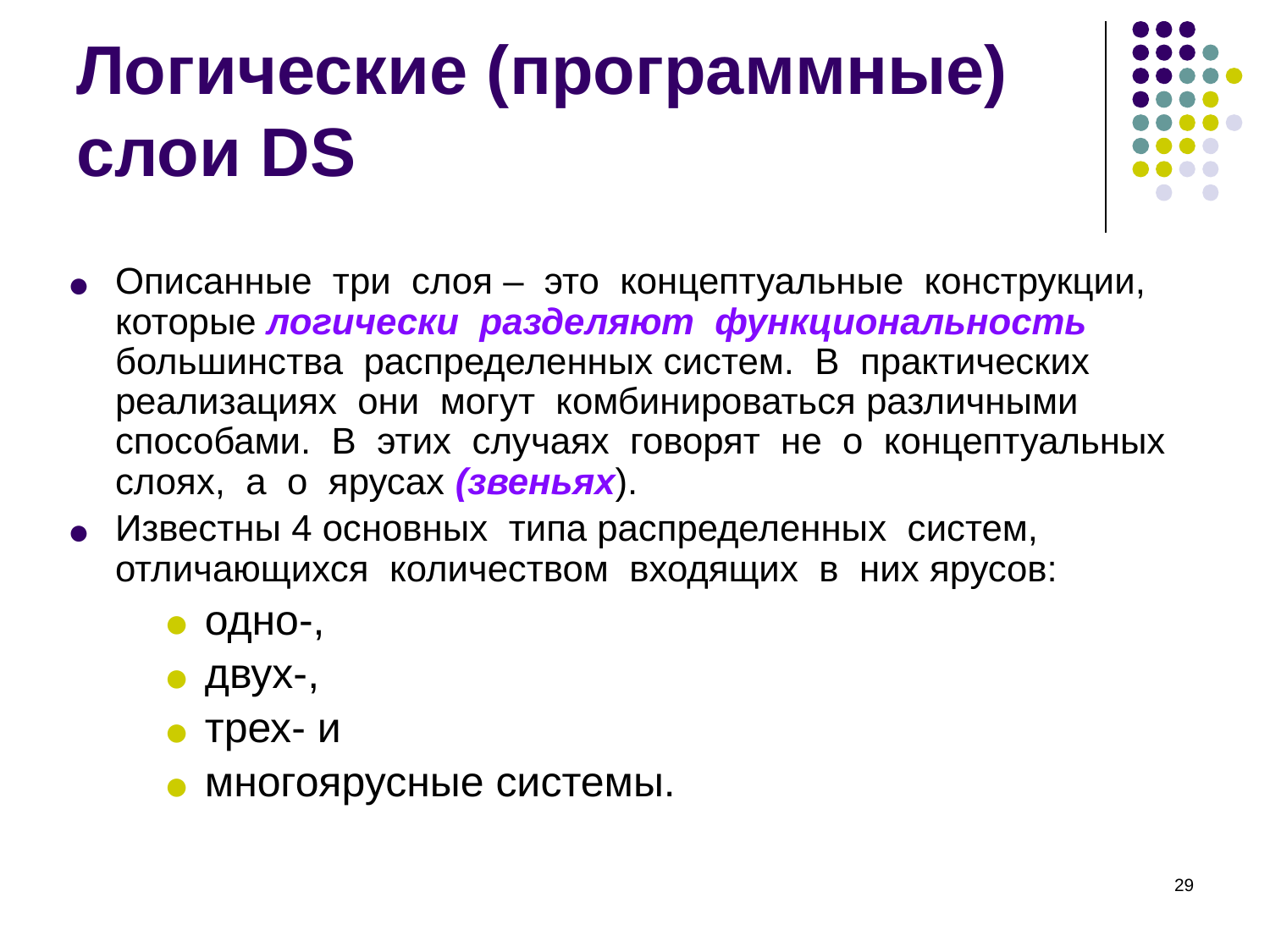

# Логические (программные) слои DS
Описанные  три  слоя –  это  концептуальные  конструкции,  которые логически  разделяют  функциональность  большинства  распределенных систем.  В  практических  реализациях  они  могут  комбинироваться различными  способами.  В  этих  случаях  говорят  не  о  концептуальных слоях,  а  о  ярусах (звеньях).
Известны 4 основных  типа распределенных  систем,  отличающихся  количеством  входящих  в  них ярусов:
одно-,
двух-,
трех- и
многоярусные системы.

29